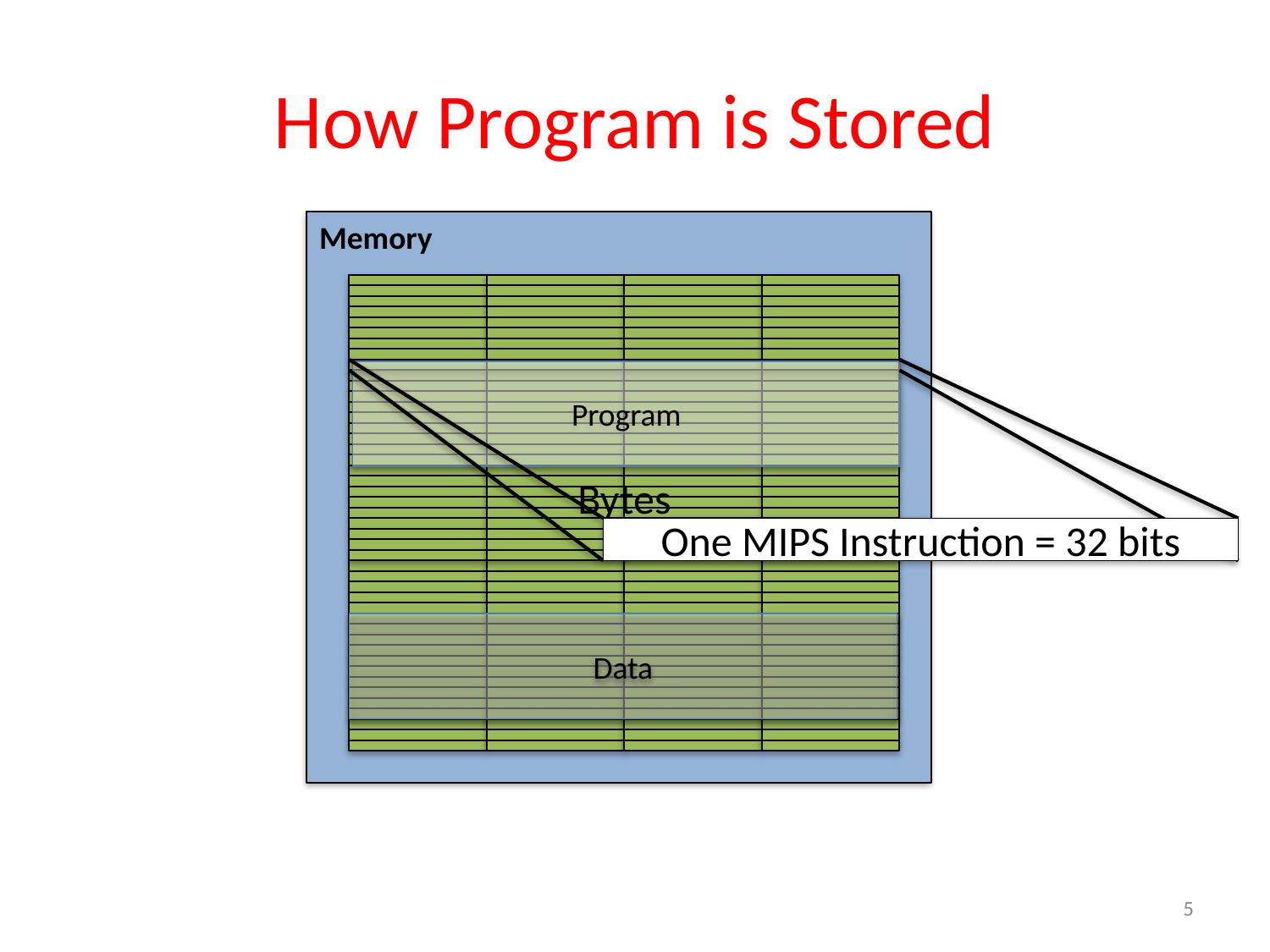

# How Program is Stored
Memory

Bytes

One MIPS Instruction = 32 bits
Program
Data
5